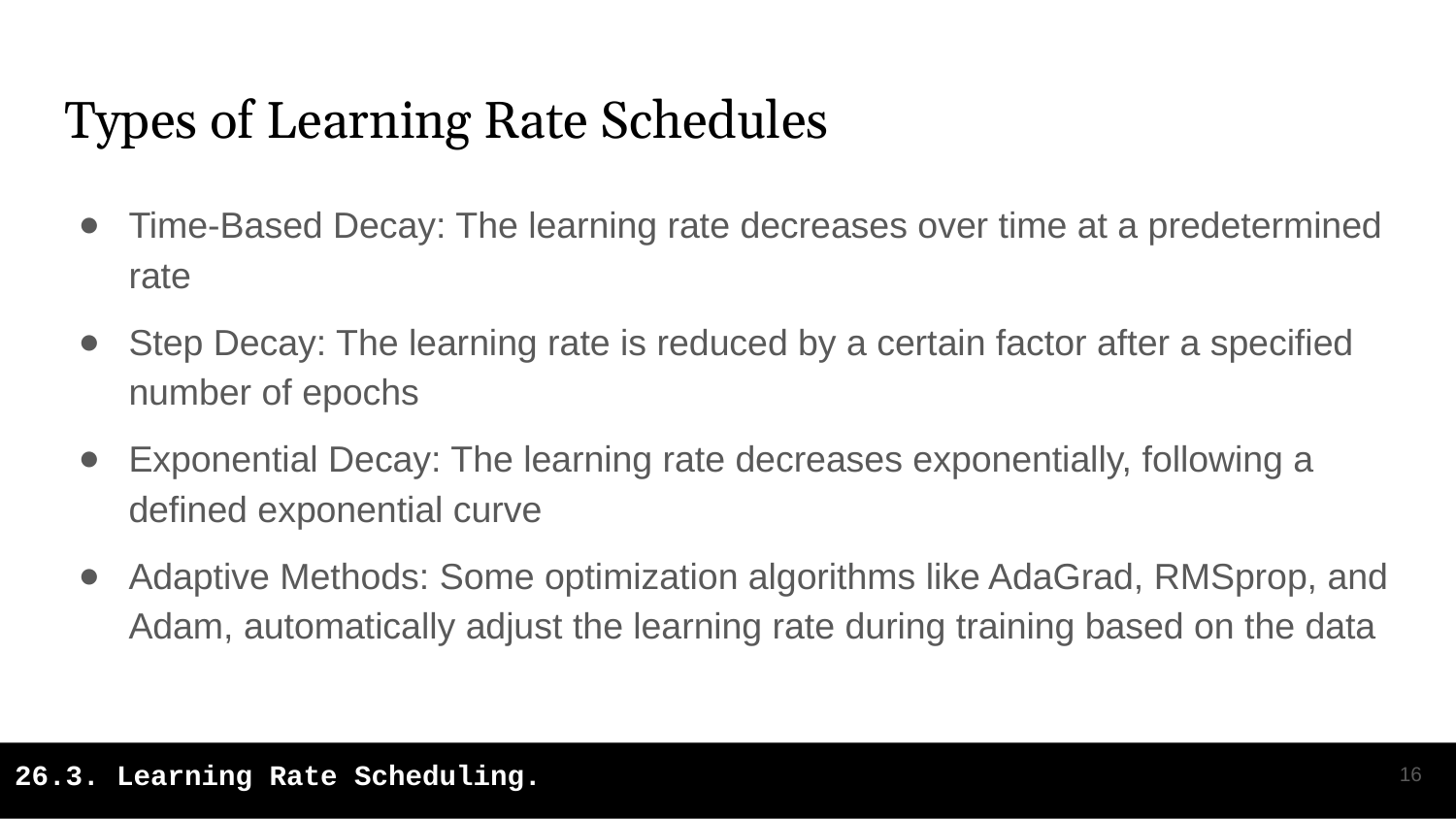

# Types of Learning Rate Schedules
Time-Based Decay: The learning rate decreases over time at a predetermined rate
Step Decay: The learning rate is reduced by a certain factor after a specified number of epochs
Exponential Decay: The learning rate decreases exponentially, following a defined exponential curve
Adaptive Methods: Some optimization algorithms like AdaGrad, RMSprop, and Adam, automatically adjust the learning rate during training based on the data
16
26.3. Learning Rate Scheduling.